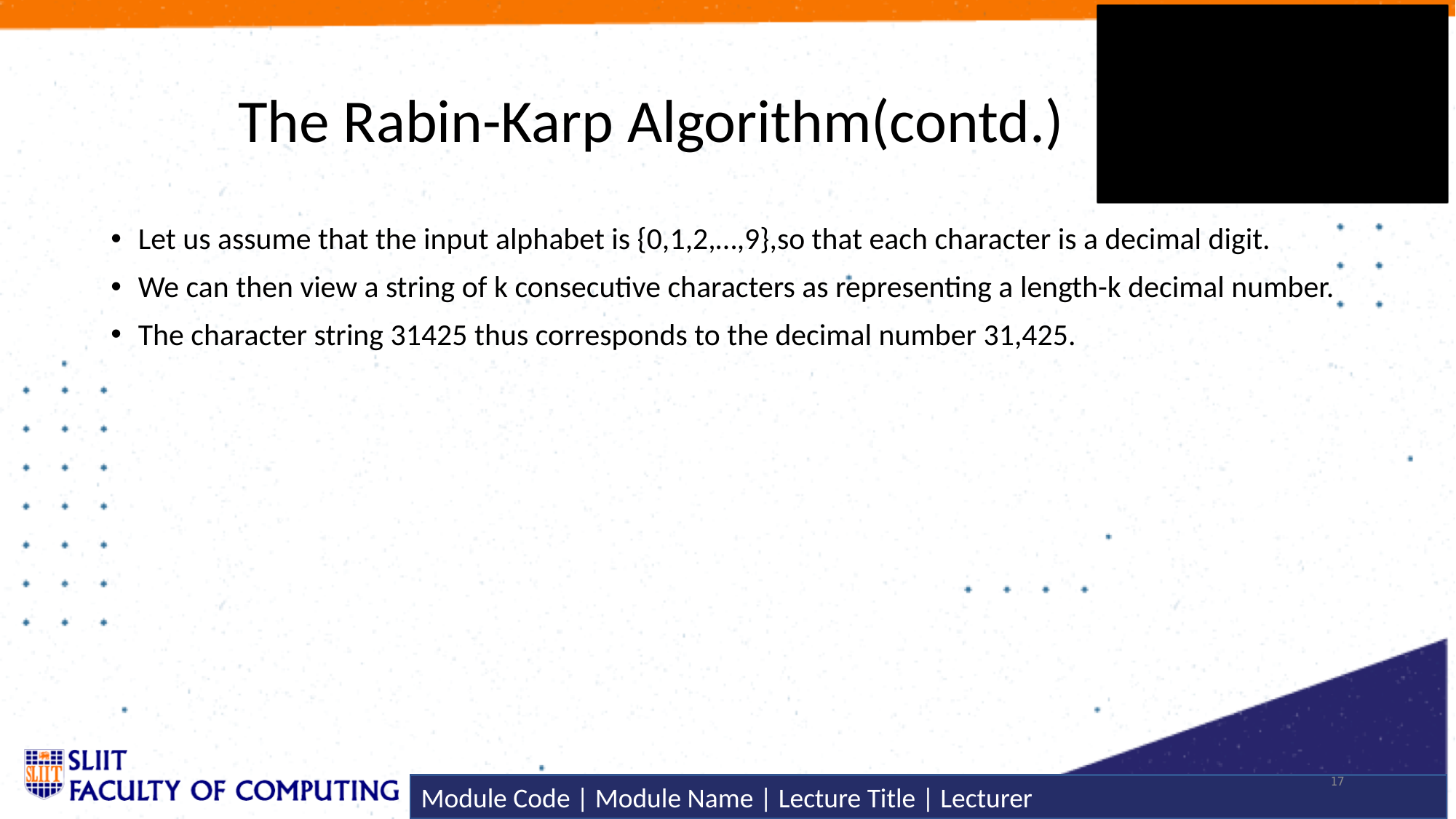

# The Rabin-Karp Algorithm(contd.)
Let us assume that the input alphabet is {0,1,2,…,9},so that each character is a decimal digit.
We can then view a string of k consecutive characters as representing a length-k decimal number.
The character string 31425 thus corresponds to the decimal number 31,425.
17